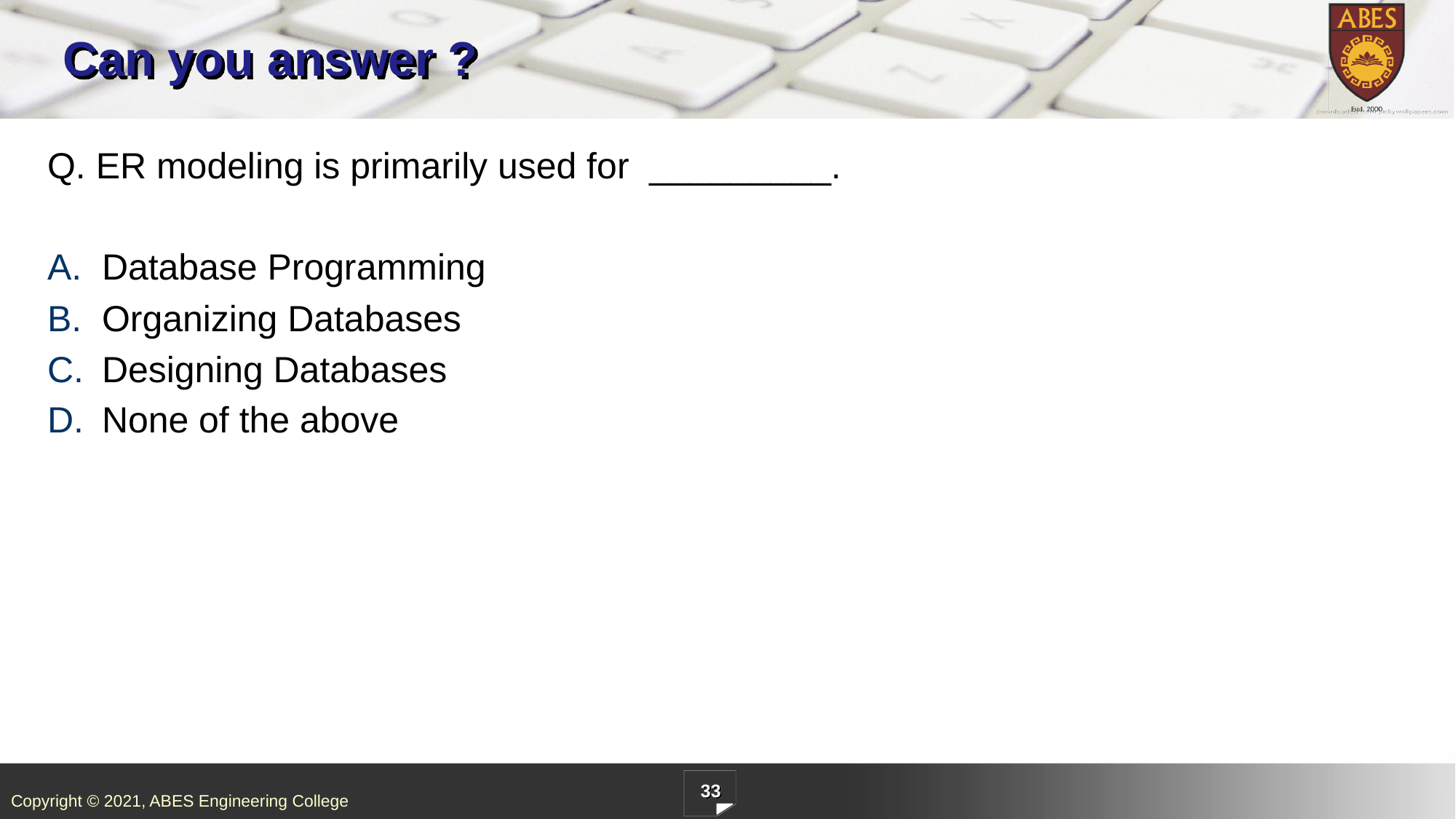

# Can you answer ?
Q. ER modeling is primarily used for  _________.

Database Programming
Organizing Databases
Designing Databases
None of the above
33